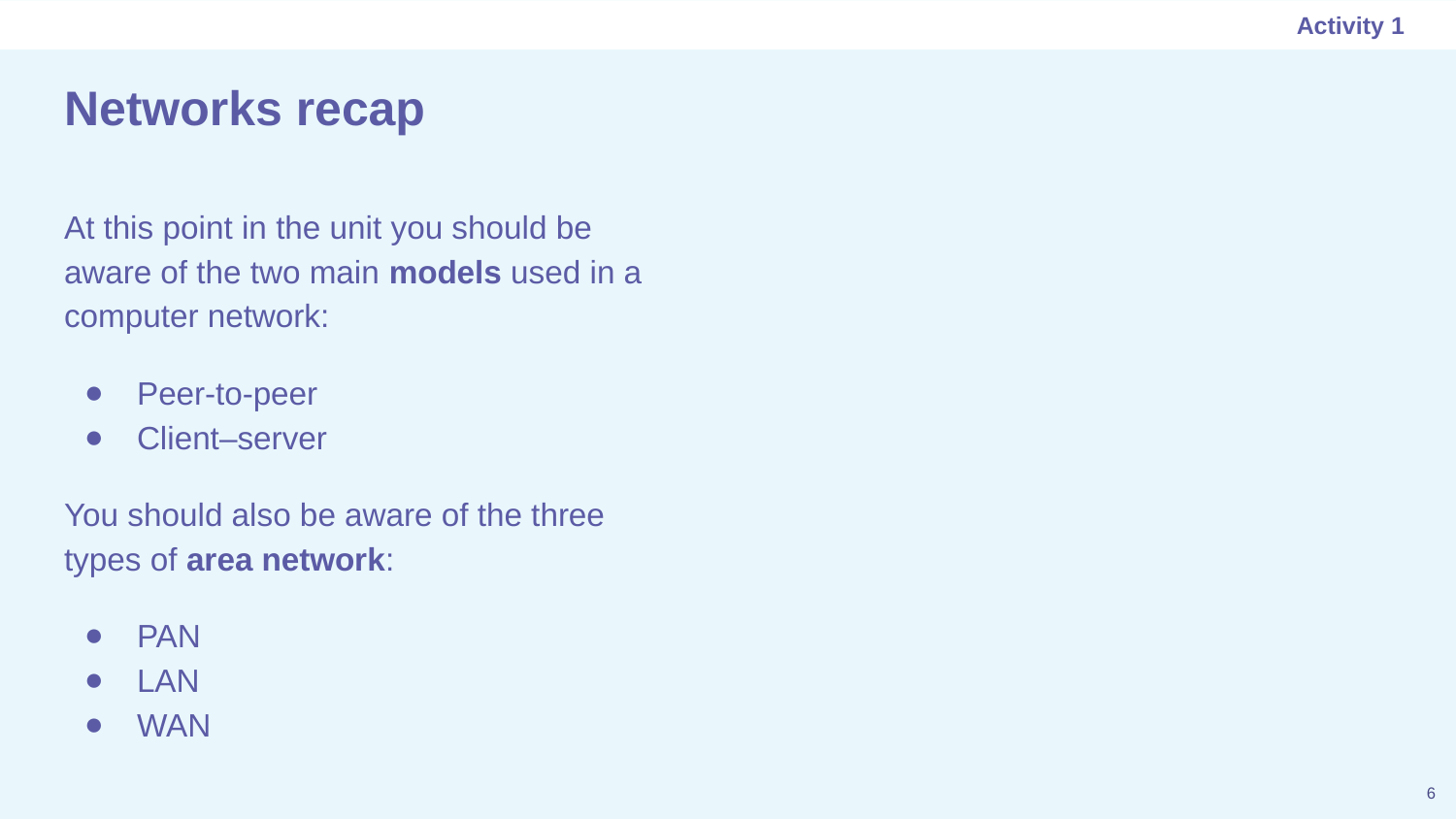

Activity 1
# Networks recap

At this point in the unit you should be aware of the two main models used in a computer network:
Peer-to-peer
Client–server
You should also be aware of the three types of area network:
PAN
LAN
WAN
6